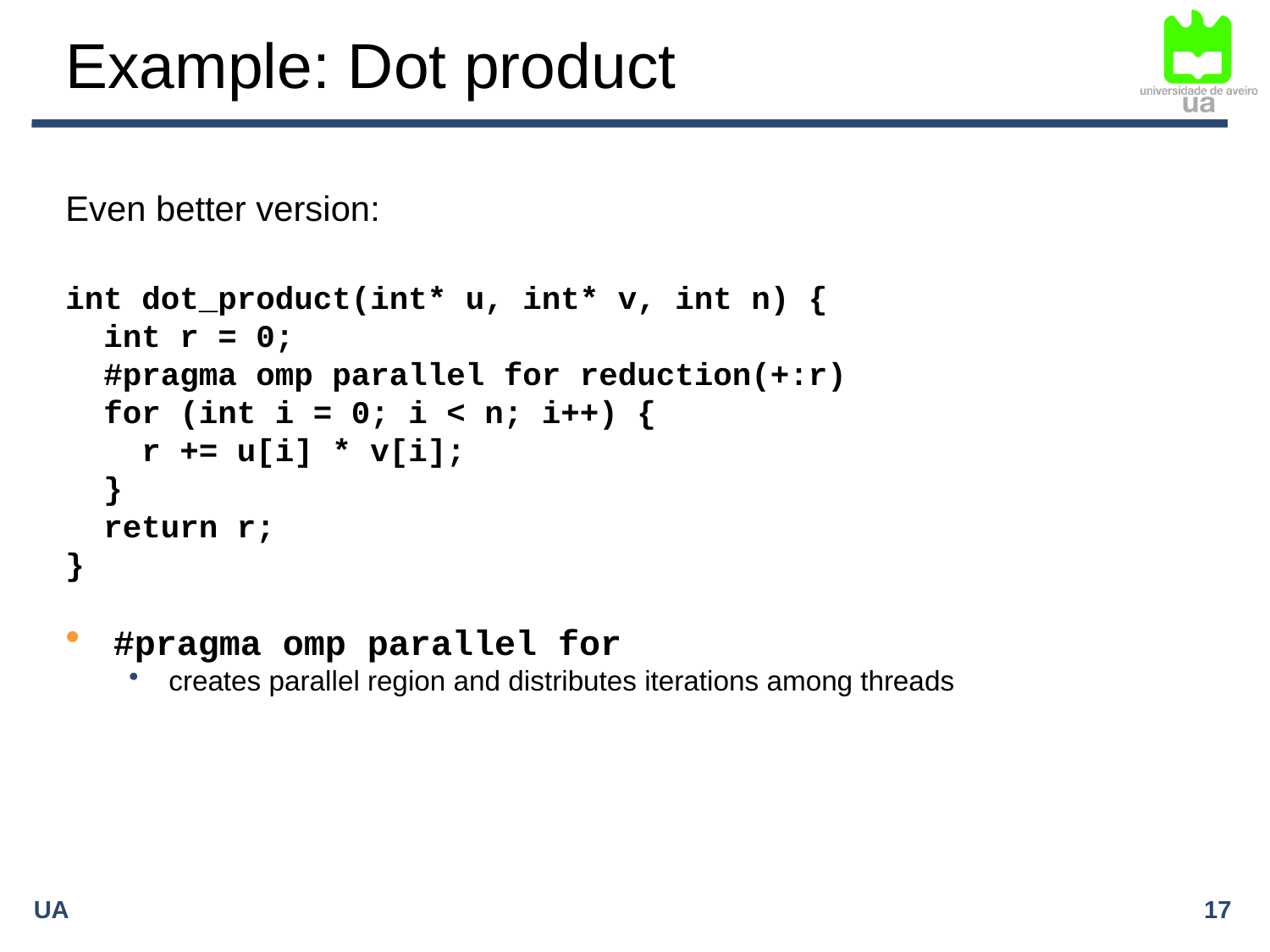

# Example: Dot product
Even better version:

int dot_product(int* u, int* v, int n) {
  int r = 0;
  #pragma omp parallel for reduction(+:r)
  for (int i = 0; i < n; i++) {
    r += u[i] * v[i];
  }
  return r;
}

#pragma omp parallel for
creates parallel region and distributes iterations among threads